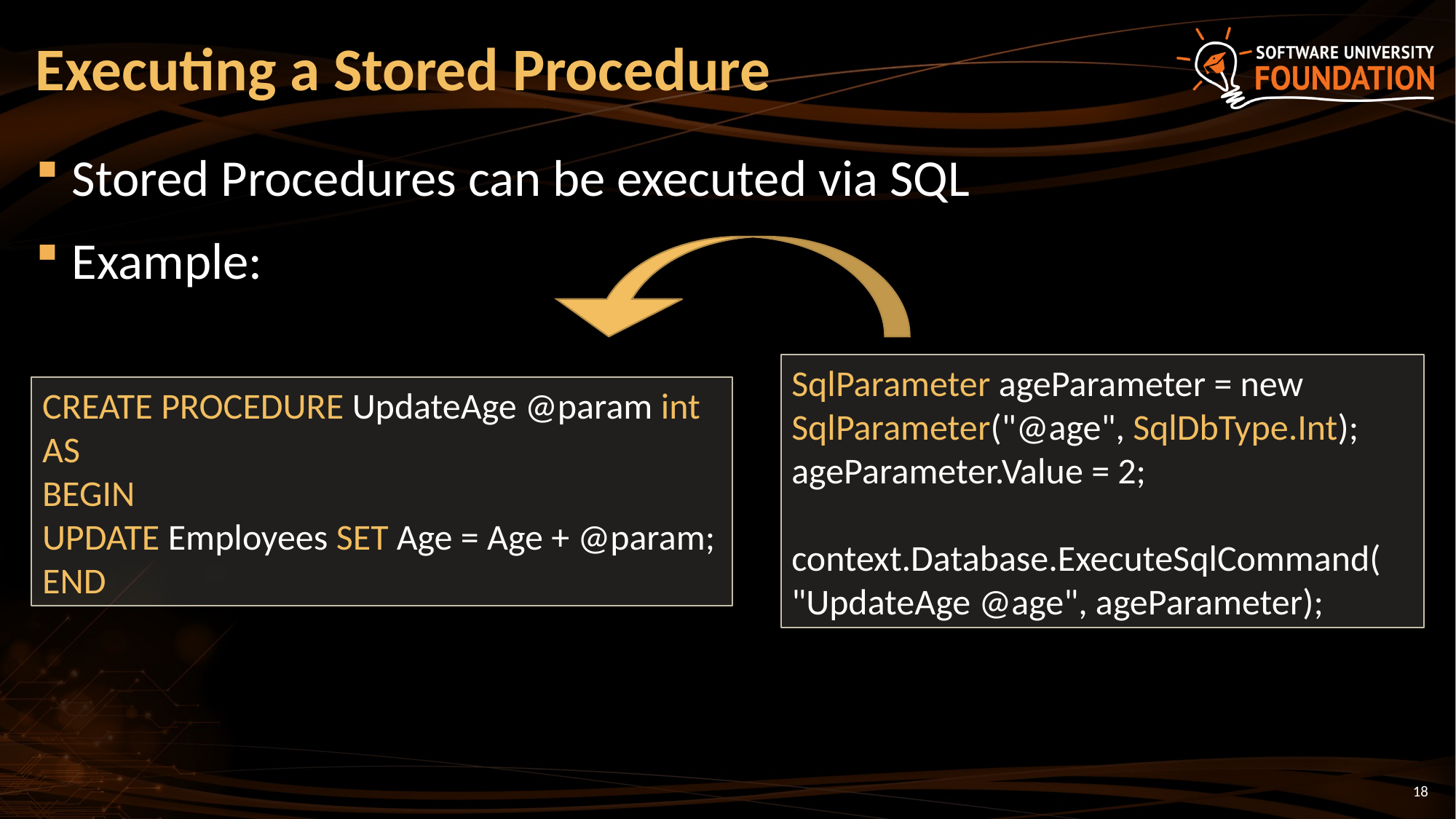

# Executing a Stored Procedure
Stored Procedures can be executed via SQL
Example:

SqlParameter ageParameter = new SqlParameter("@age", SqlDbType.Int);
ageParameter.Value = 2;
            context.Database.ExecuteSqlCommand(
"UpdateAge @age", ageParameter);
CREATE PROCEDURE UpdateAge @param int
AS
BEGIN
UPDATE Employees SET Age = Age + @param;
END
18